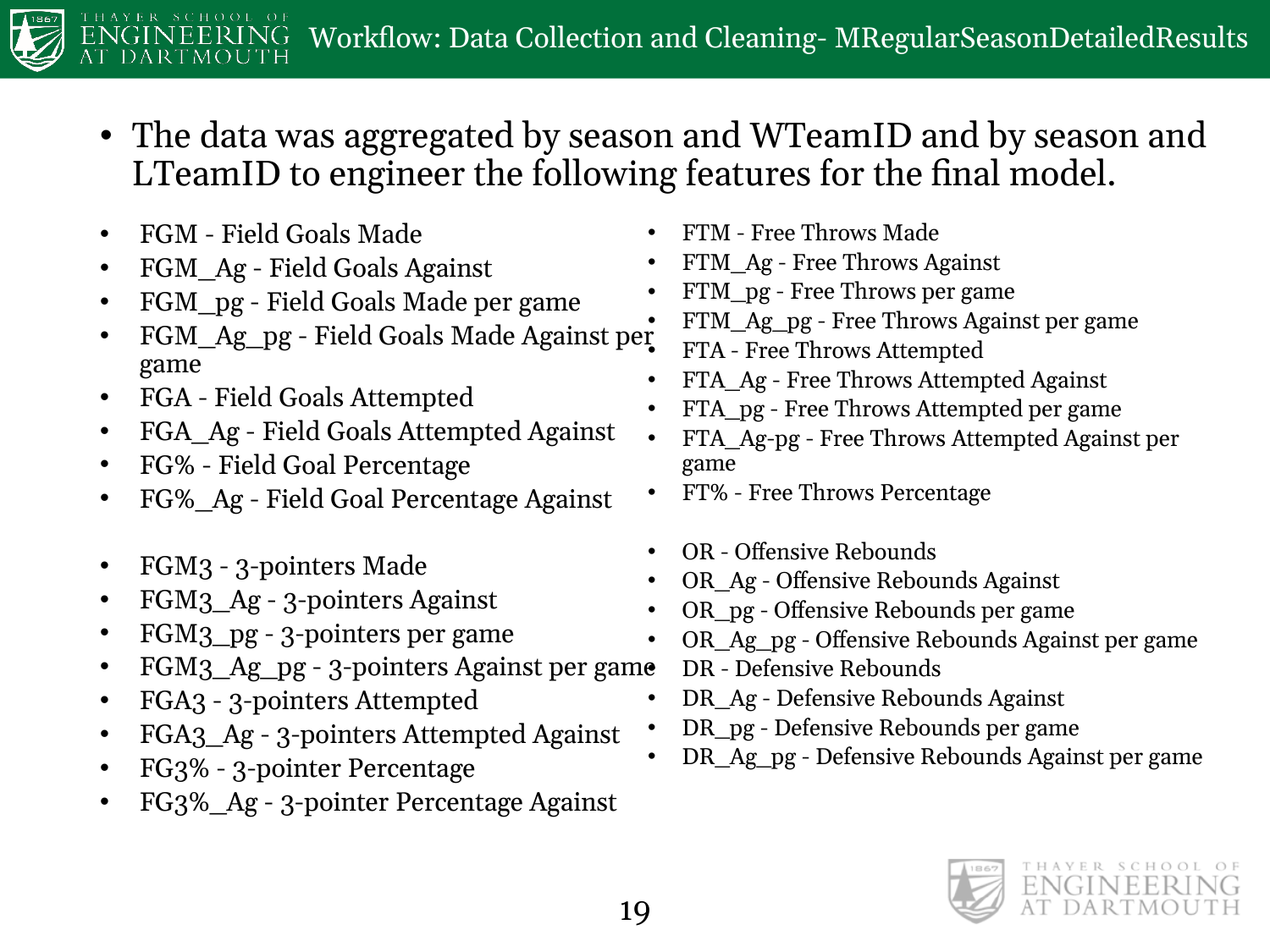

# Workflow: Data Collection and Cleaning- MRegularSeasonDetailedResults
The data was aggregated by season and WTeamID and by season and LTeamID to engineer the following features for the final model.

FGM - Field Goals Made
FGM_Ag - Field Goals Against
FGM_pg - Field Goals Made per game
FGM_Ag_pg - Field Goals Made Against per game
FGA - Field Goals Attempted
FGA_Ag - Field Goals Attempted Against
FG% - Field Goal Percentage
FG%_Ag - Field Goal Percentage Against

FGM3 - 3-pointers Made
FGM3_Ag - 3-pointers Against
FGM3_pg - 3-pointers per game
FGM3_Ag_pg - 3-pointers Against per game
FGA3 - 3-pointers Attempted
FGA3_Ag - 3-pointers Attempted Against
FG3% - 3-pointer Percentage
FG3%_Ag - 3-pointer Percentage Against

FTM - Free Throws Made
FTM_Ag - Free Throws Against
FTM_pg - Free Throws per game
FTM_Ag_pg - Free Throws Against per game
FTA - Free Throws Attempted
FTA_Ag - Free Throws Attempted Against
FTA_pg - Free Throws Attempted per game
FTA_Ag-pg - Free Throws Attempted Against per game
FT% - Free Throws Percentage

OR - Offensive Rebounds
OR_Ag - Offensive Rebounds Against
OR_pg - Offensive Rebounds per game
OR_Ag_pg - Offensive Rebounds Against per game
DR - Defensive Rebounds
DR_Ag - Defensive Rebounds Against
DR_pg - Defensive Rebounds per game
DR_Ag_pg - Defensive Rebounds Against per game

19